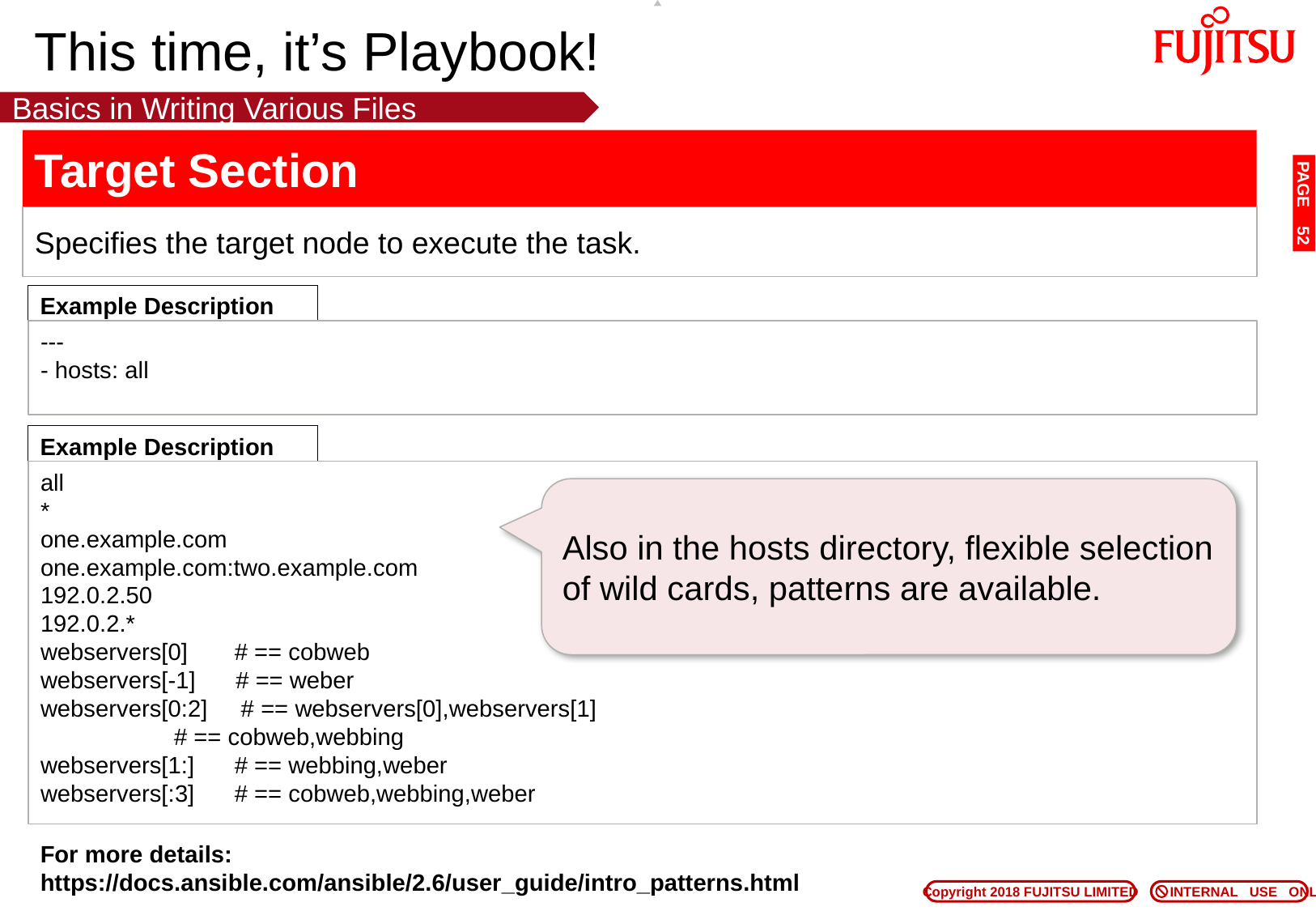

# This time, it’s Playbook!
Basics in Writing Various Files
Target Section
PAGE    52
Specifies the target node to execute the task.
Example Description
---
- hosts: all
Example Description
all
*
one.example.com
one.example.com:two.example.com
192.0.2.50
192.0.2.*
webservers[0]       # == cobweb
webservers[-1]      # == weber
webservers[0:2]     # == webservers[0],webservers[1]
                    # == cobweb,webbing
webservers[1:]      # == webbing,weber
webservers[:3]      # == cobweb,webbing,weber
Also in the hosts directory, flexible selection of wild cards, patterns are available.
For more details:
https://docs.ansible.com/ansible/2.6/user_guide/intro_patterns.html